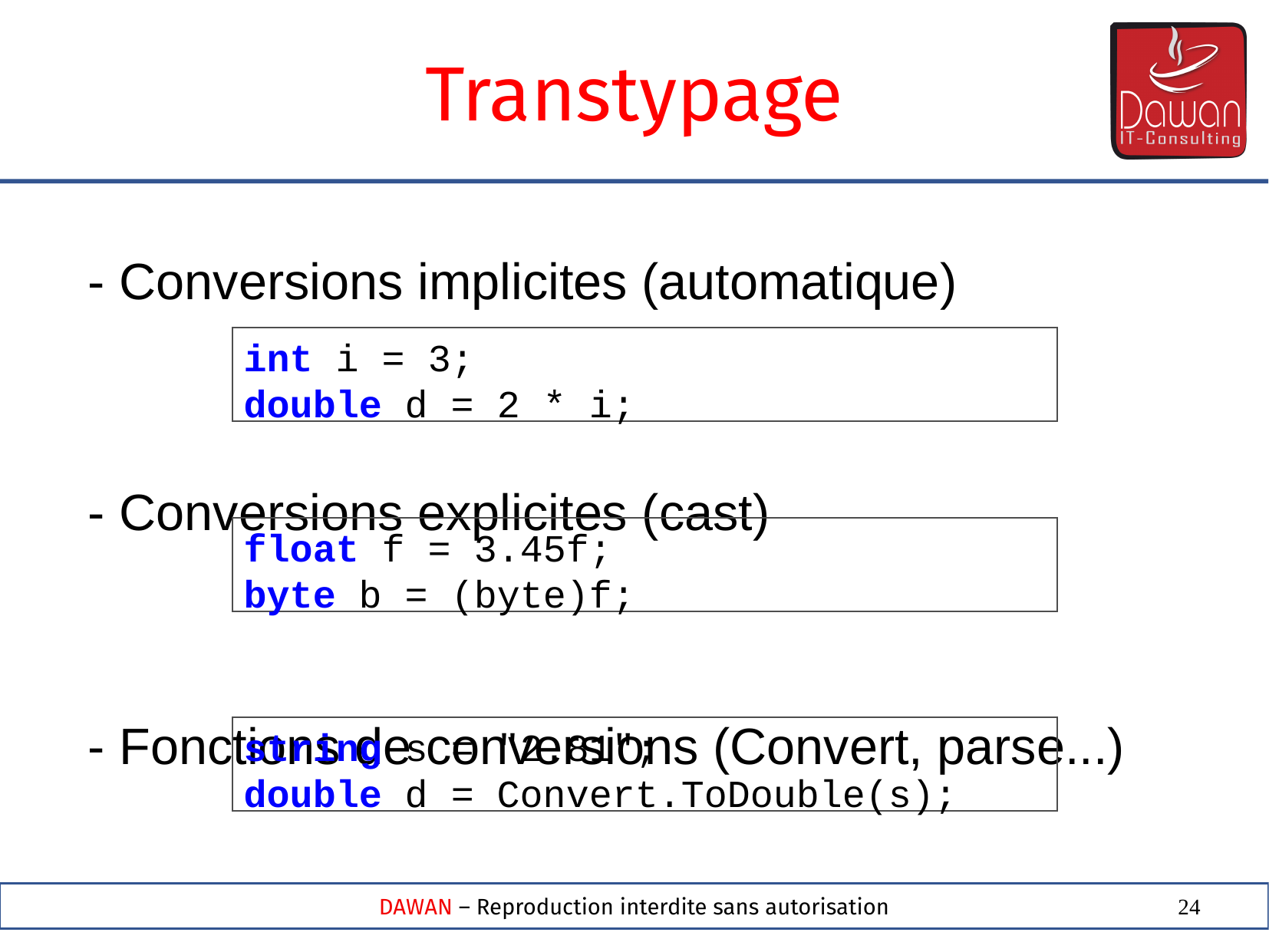

Transtypage
- Conversions implicites (automatique)

- Conversions explicites (cast)

- Fonctions de conversions (Convert, parse...)
int i = 3;
double d = 2 * i;
float f = 3.45f;
byte b = (byte)f;
string s = "2.81";
double d = Convert.ToDouble(s);
24